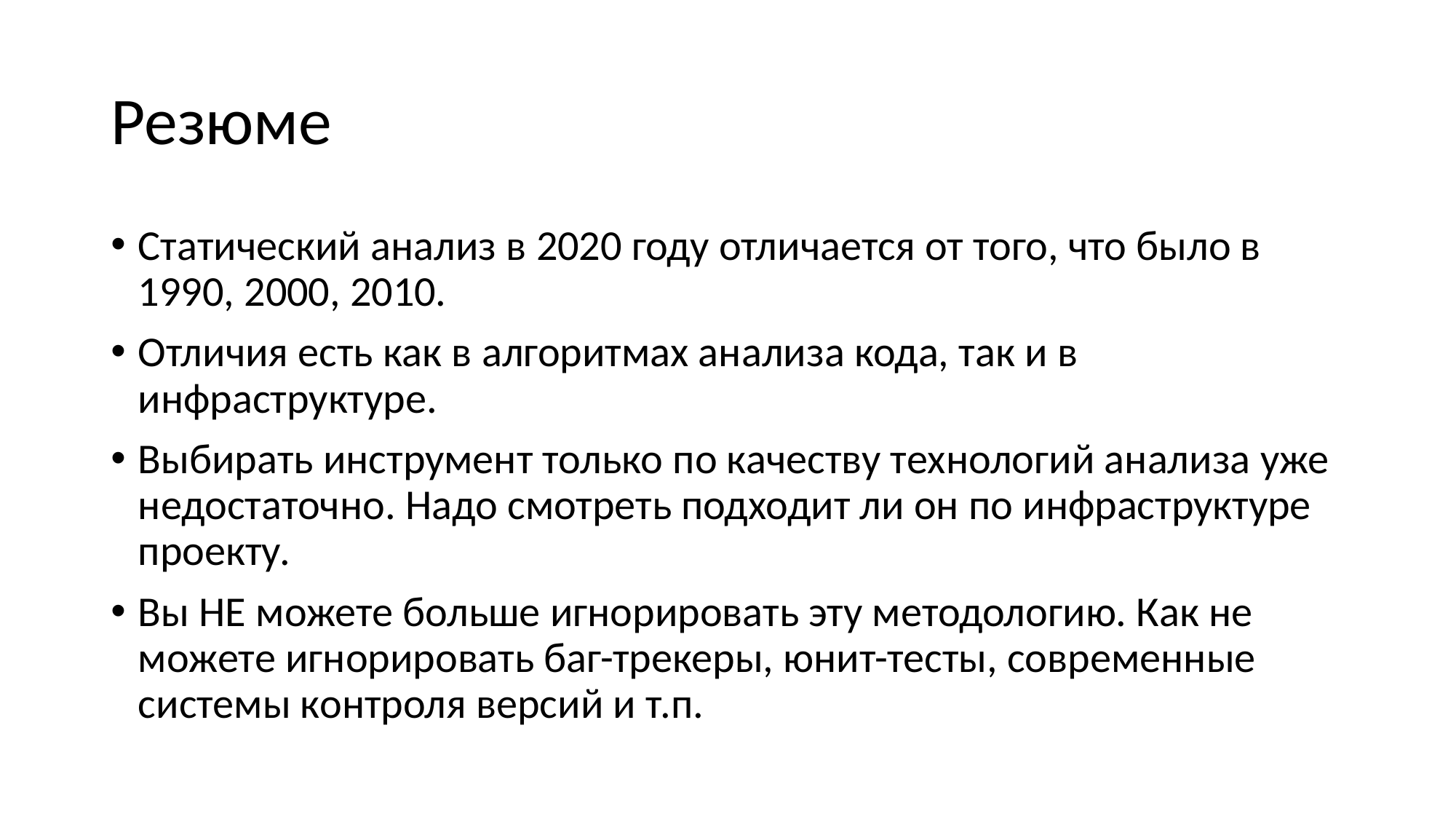

# Резюме
Статический анализ в 2020 году отличается от того, что было в 1990, 2000, 2010.
Отличия есть как в алгоритмах анализа кода, так и в инфраструктуре.
Выбирать инструмент только по качеству технологий анализа уже недостаточно. Надо смотреть подходит ли он по инфраструктуре проекту.
Вы НЕ можете больше игнорировать эту методологию. Как не можете игнорировать баг-трекеры, юнит-тесты, современные системы контроля версий и т.п.